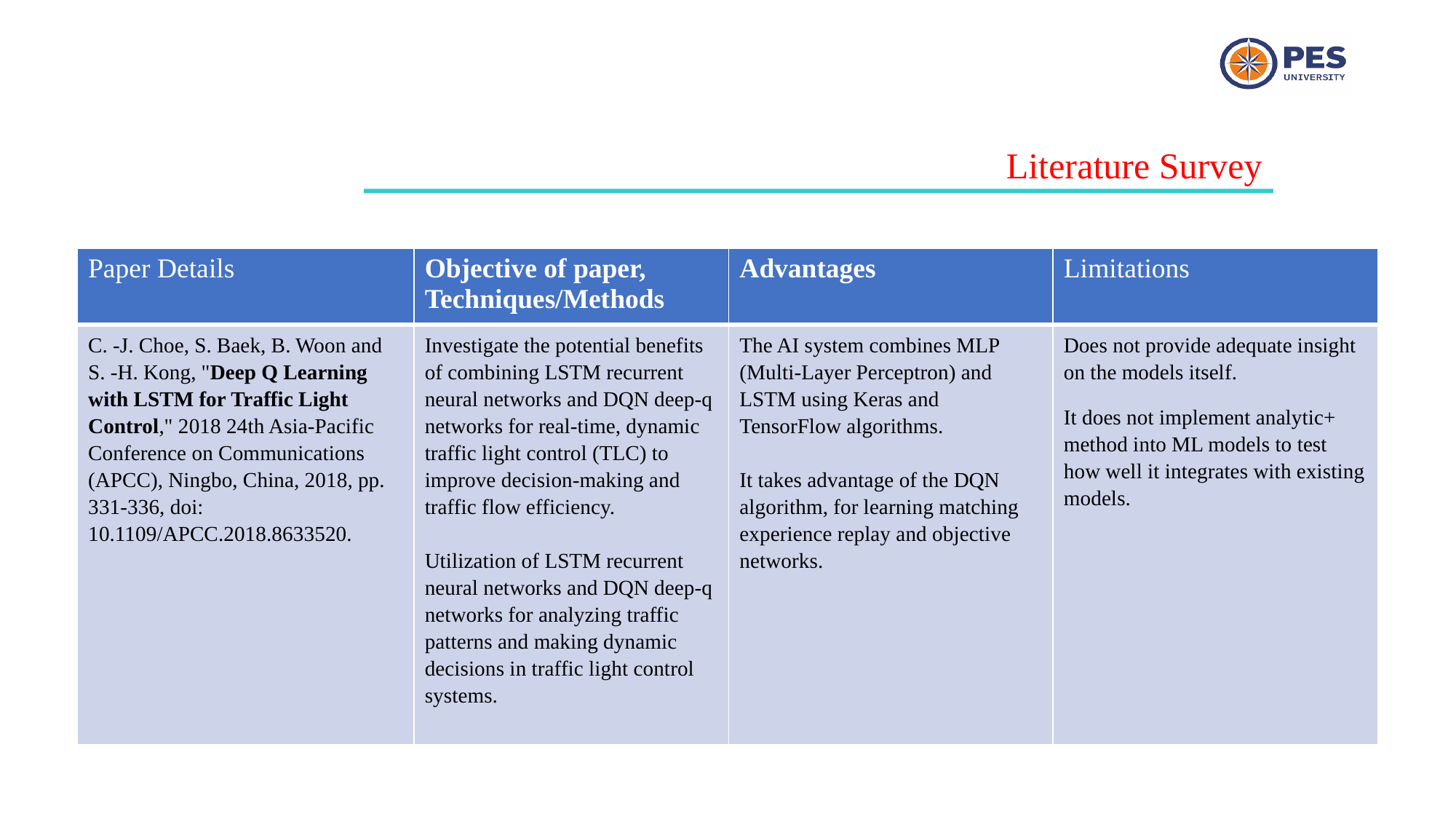

Literature Survey

| Paper Details | Objective of paper, Techniques/Methods | Advantages | Limitations |
| --- | --- | --- | --- |
| C. -J. Choe, S. Baek, B. Woon and S. -H. Kong, "Deep Q Learning with LSTM for Traffic Light Control," 2018 24th Asia-Pacific Conference on Communications (APCC), Ningbo, China, 2018, pp. 331-336, doi: 10.1109/APCC.2018.8633520. | Investigate the potential benefits of combining LSTM recurrent neural networks and DQN deep-q networks for real-time, dynamic traffic light control (TLC) to improve decision-making and traffic flow efficiency. Utilization of LSTM recurrent neural networks and DQN deep-q networks for analyzing traffic patterns and making dynamic decisions in traffic light control systems. | The AI ​​system combines MLP (Multi-Layer Perceptron) and LSTM using Keras and TensorFlow algorithms. It takes advantage of the DQN algorithm, for learning matching experience replay and objective networks. | Does not provide adequate insight on the models itself. It does not implement analytic+ method into ML models to test how well it integrates with existing models. |